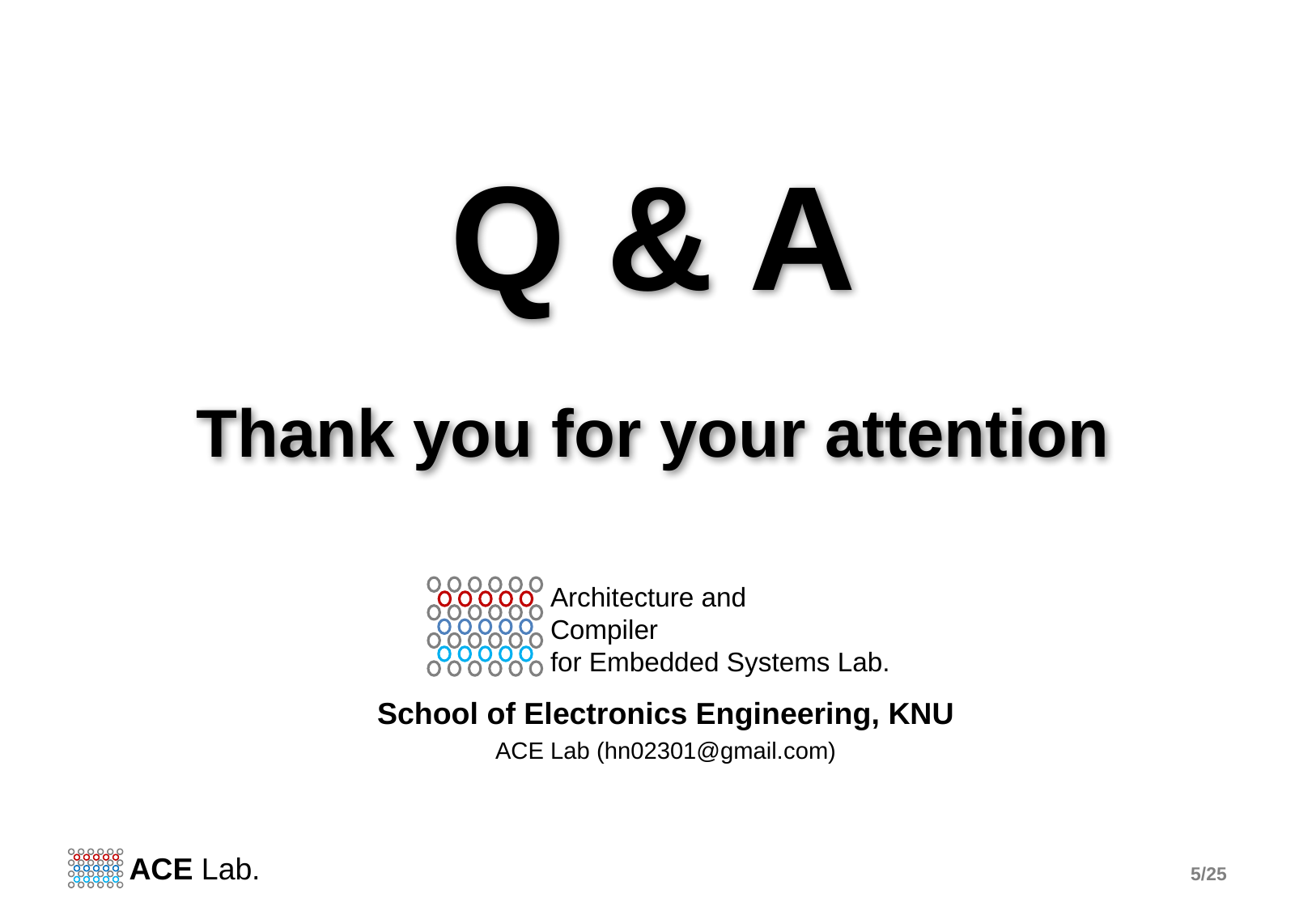

Q & A

Thank you for your attention
Architecture and
Compiler
for Embedded Systems Lab.

School of Electronics Engineering, KNU
ACE Lab (hn02301@gmail.com)